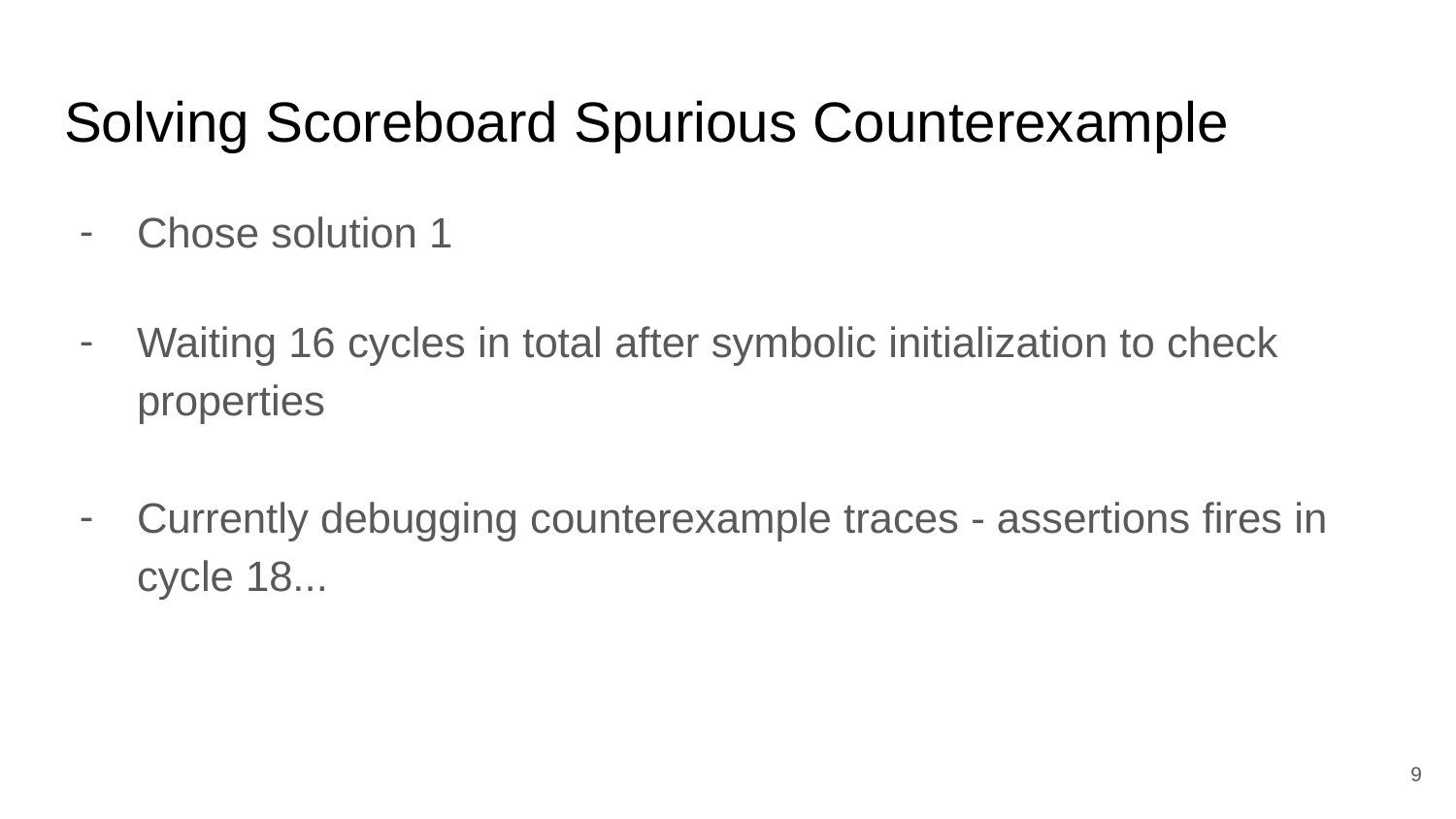

# Solving Scoreboard Spurious Counterexample
Chose solution 1
Waiting 16 cycles in total after symbolic initialization to check properties
Currently debugging counterexample traces - assertions fires in cycle 18...
9